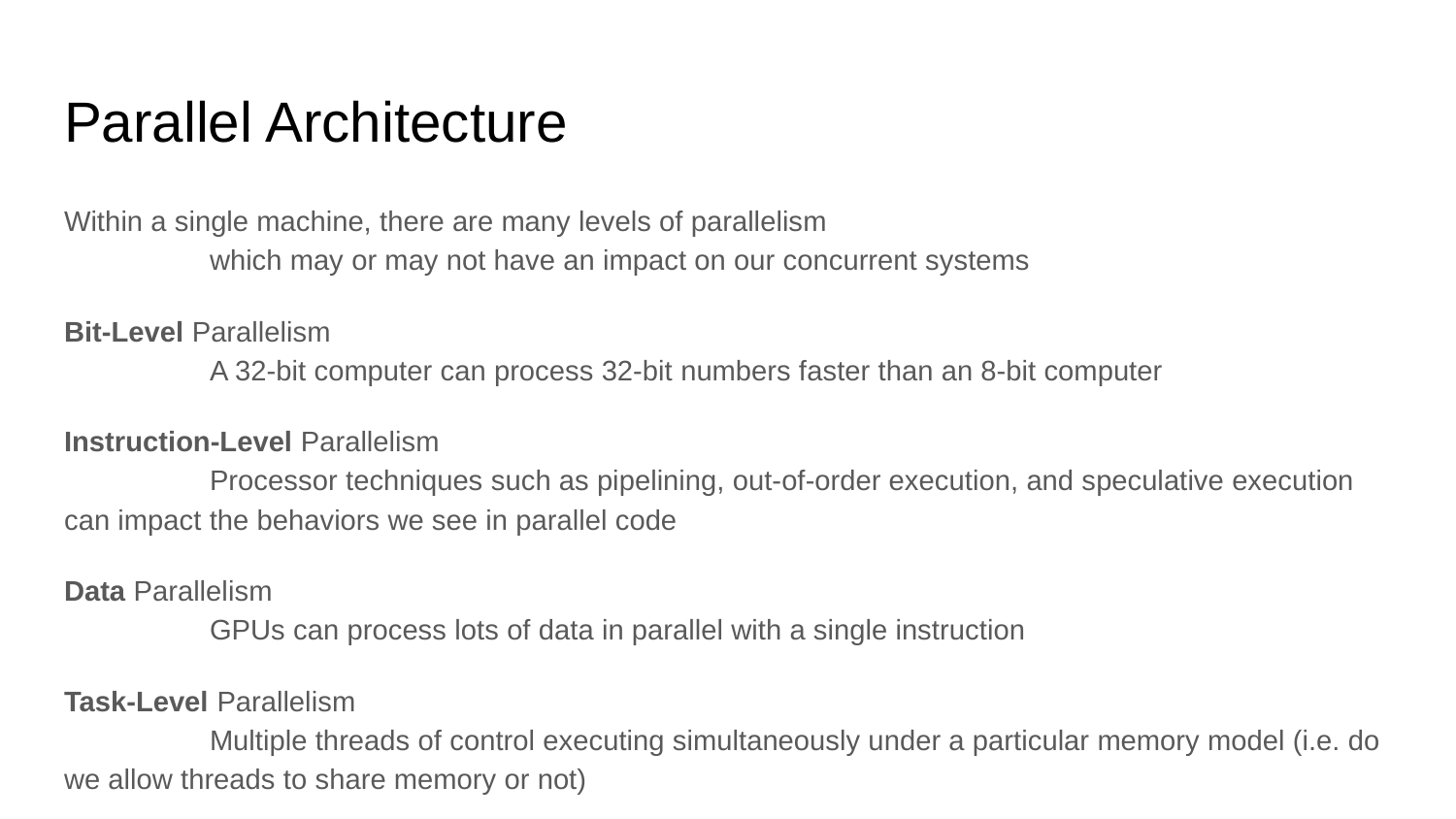

# Parallel Architecture
Within a single machine, there are many levels of parallelism
	which may or may not have an impact on our concurrent systems
Bit-Level Parallelism
	A 32-bit computer can process 32-bit numbers faster than an 8-bit computer
Instruction-Level Parallelism
	Processor techniques such as pipelining, out-of-order execution, and speculative execution can impact the behaviors we see in parallel code
Data Parallelism
	GPUs can process lots of data in parallel with a single instruction
Task-Level Parallelism
	Multiple threads of control executing simultaneously under a particular memory model (i.e. do we allow threads to share memory or not)